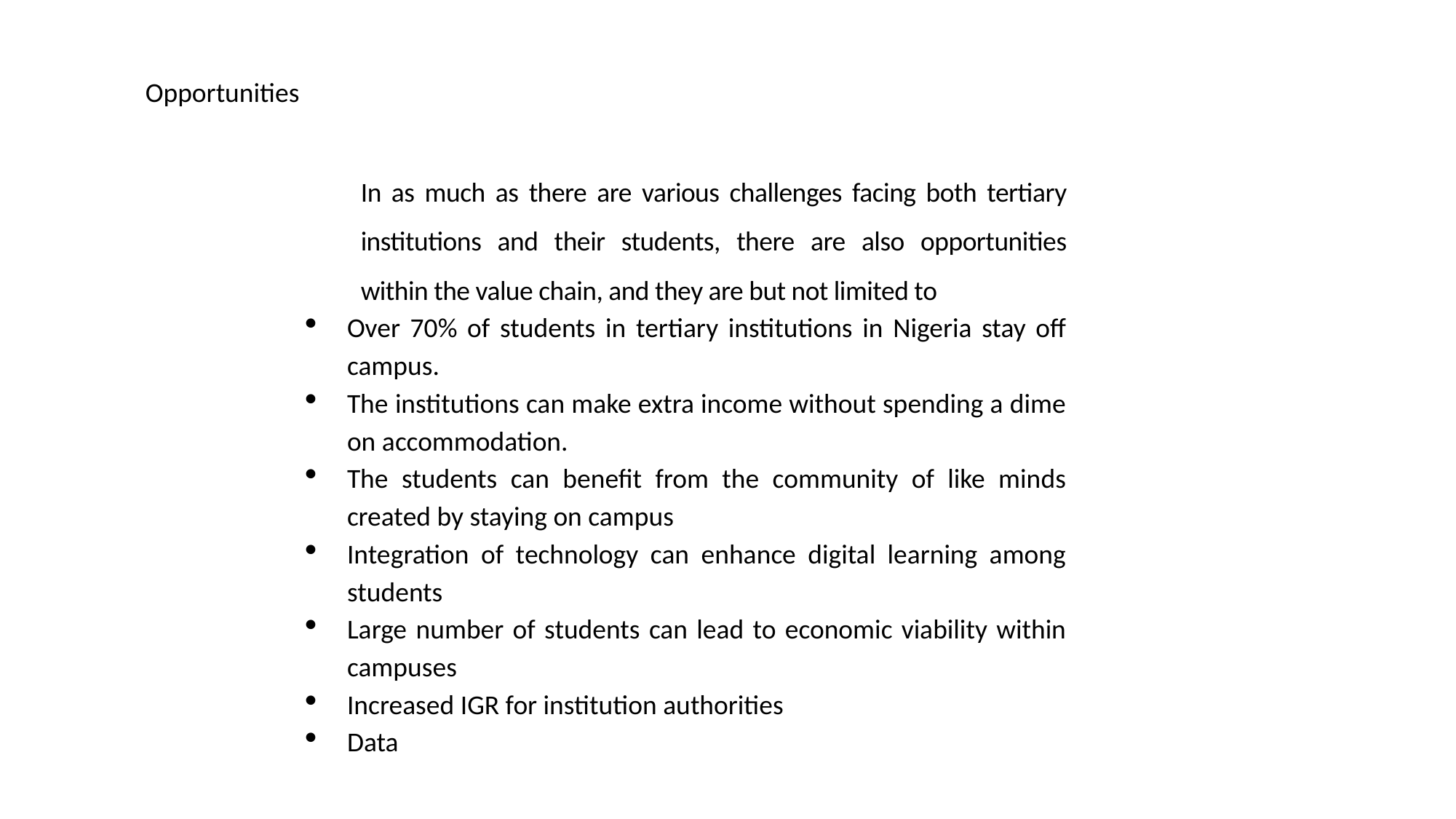

PROPATIFY INVESTMENT GUIDE
Opportunities
In as much as there are various challenges facing both tertiary institutions and their students, there are also opportunities within the value chain, and they are but not limited to
Over 70% of students in tertiary institutions in Nigeria stay off campus.
The institutions can make extra income without spending a dime on accommodation.
The students can benefit from the community of like minds created by staying on campus
Integration of technology can enhance digital learning among students
Large number of students can lead to economic viability within campuses
Increased IGR for institution authorities
Data